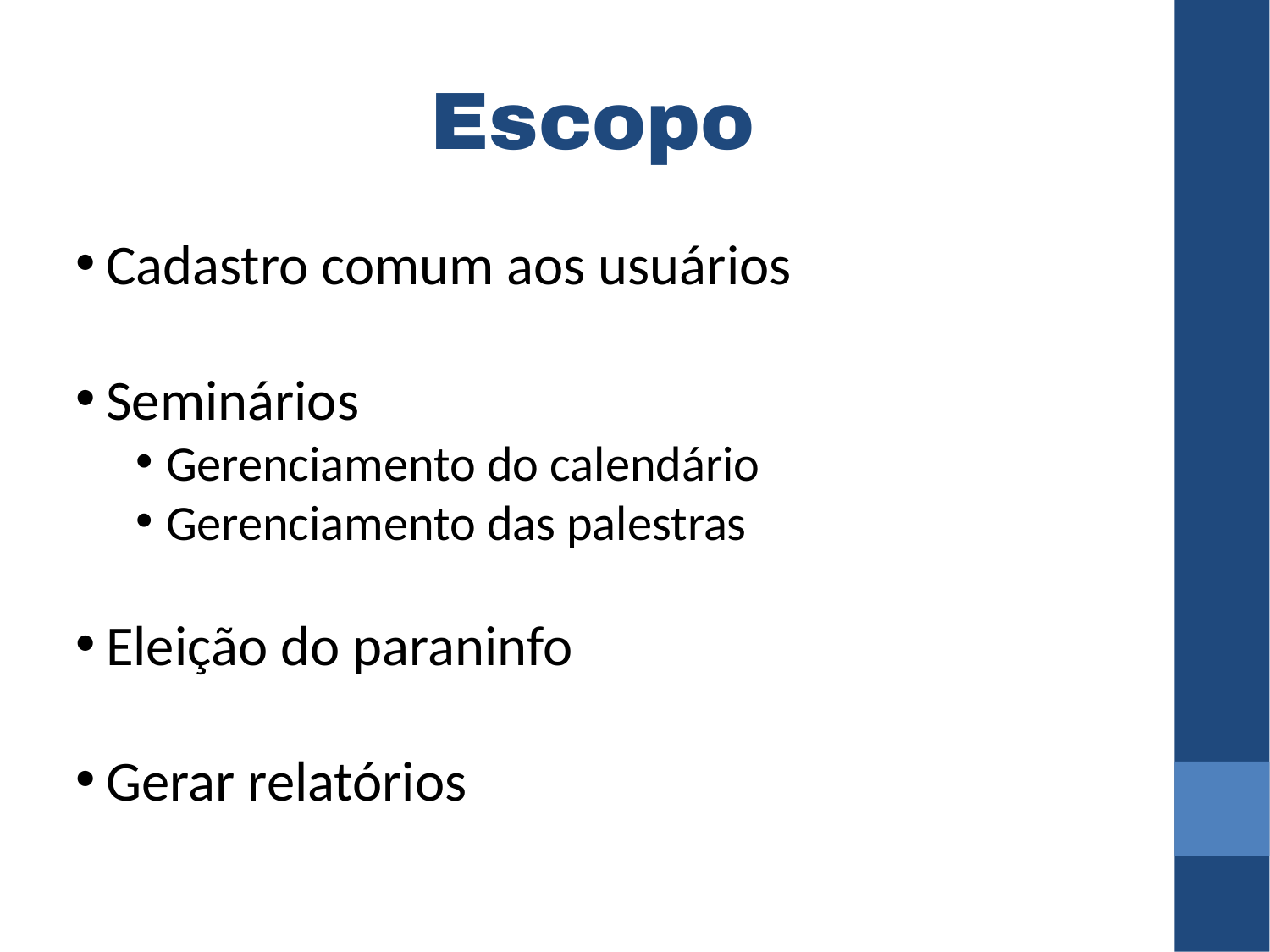

Escopo
Cadastro comum aos usuários

Seminários
Gerenciamento do calendário
Gerenciamento das palestras

Eleição do paraninfo

Gerar relatórios